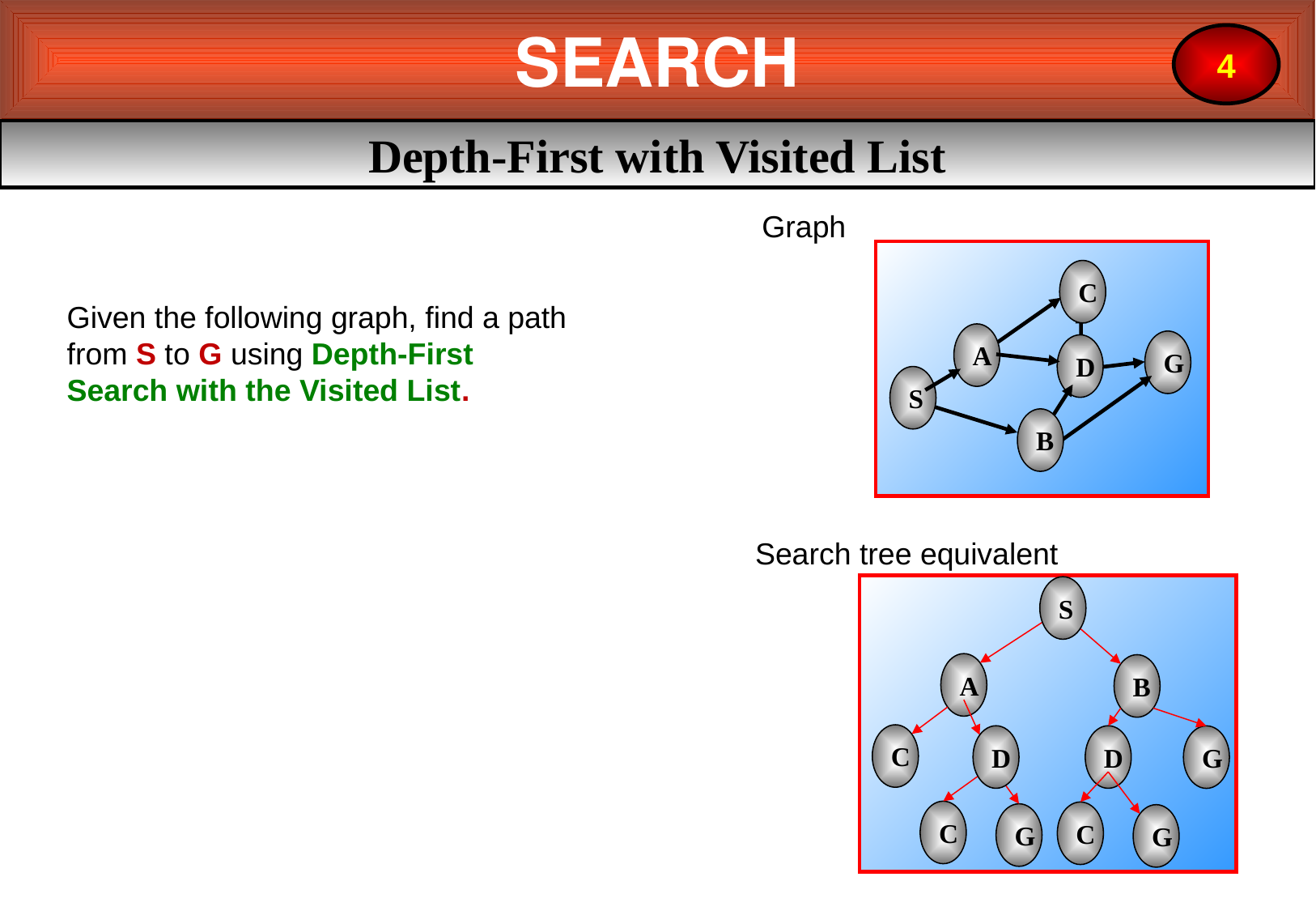

SEARCH
4
Depth-First with Visited List
Graph

C

A
G
D

S

B
Given the following graph, find a path from S to G using Depth-First Search with the Visited List.
Search tree equivalent

S
A
B
C
D
D
G
C
C
G
G